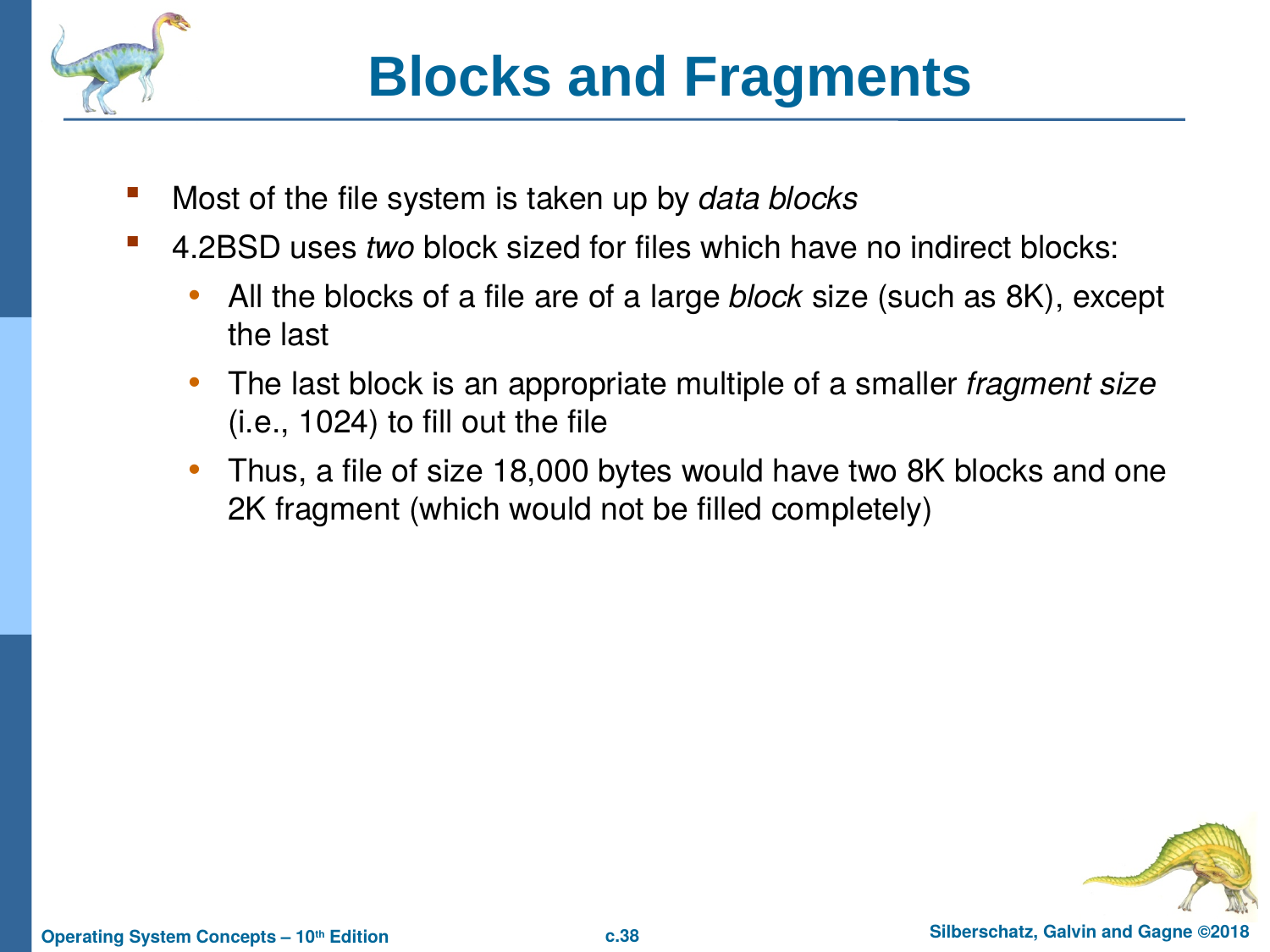

# Blocks and Fragments
Most of the file system is taken up by data blocks
4.2BSD uses two block sized for files which have no indirect blocks:
All the blocks of a file are of a large block size (such as 8K), except the last
The last block is an appropriate multiple of a smaller fragment size (i.e., 1024) to fill out the file
Thus, a file of size 18,000 bytes would have two 8K blocks and one 2K fragment (which would not be filled completely)